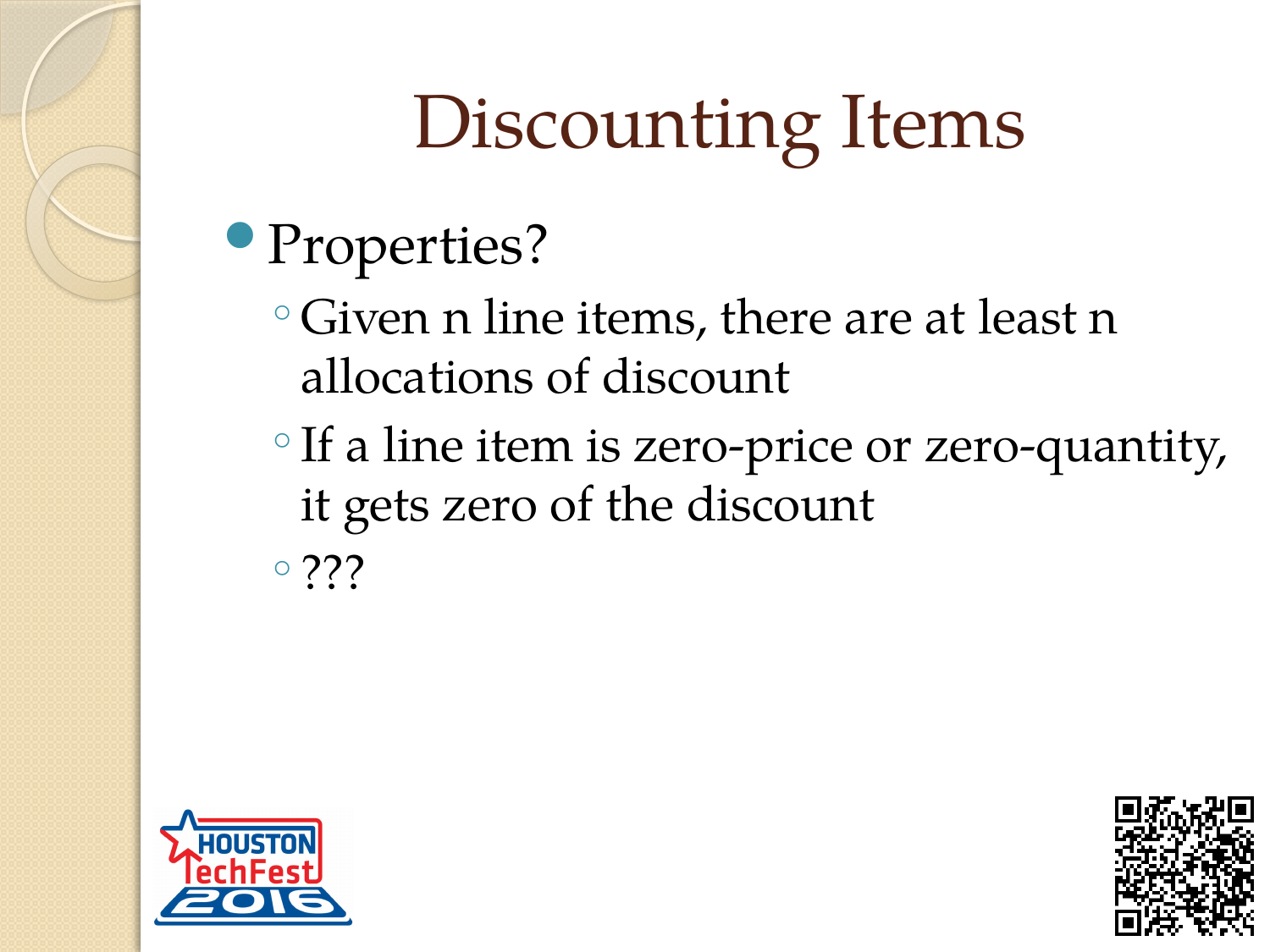

# Discounting Items

Properties?
Given n line items, there are at least n allocations of discount
If a line item is zero-price or zero-quantity, it gets zero of the discount
???